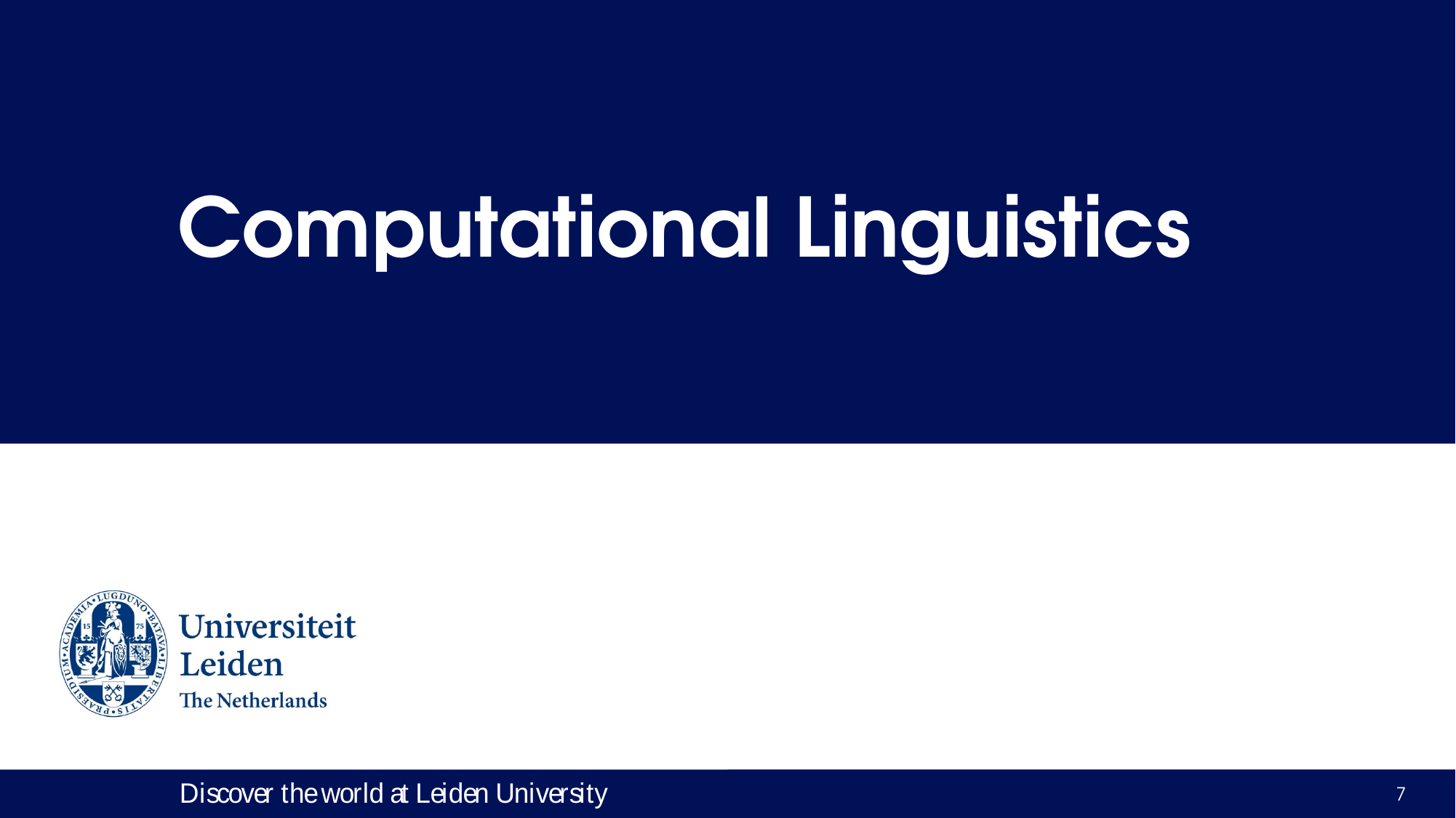

:

# Computational Linguistics
Lecture 4a. POS tagging
7